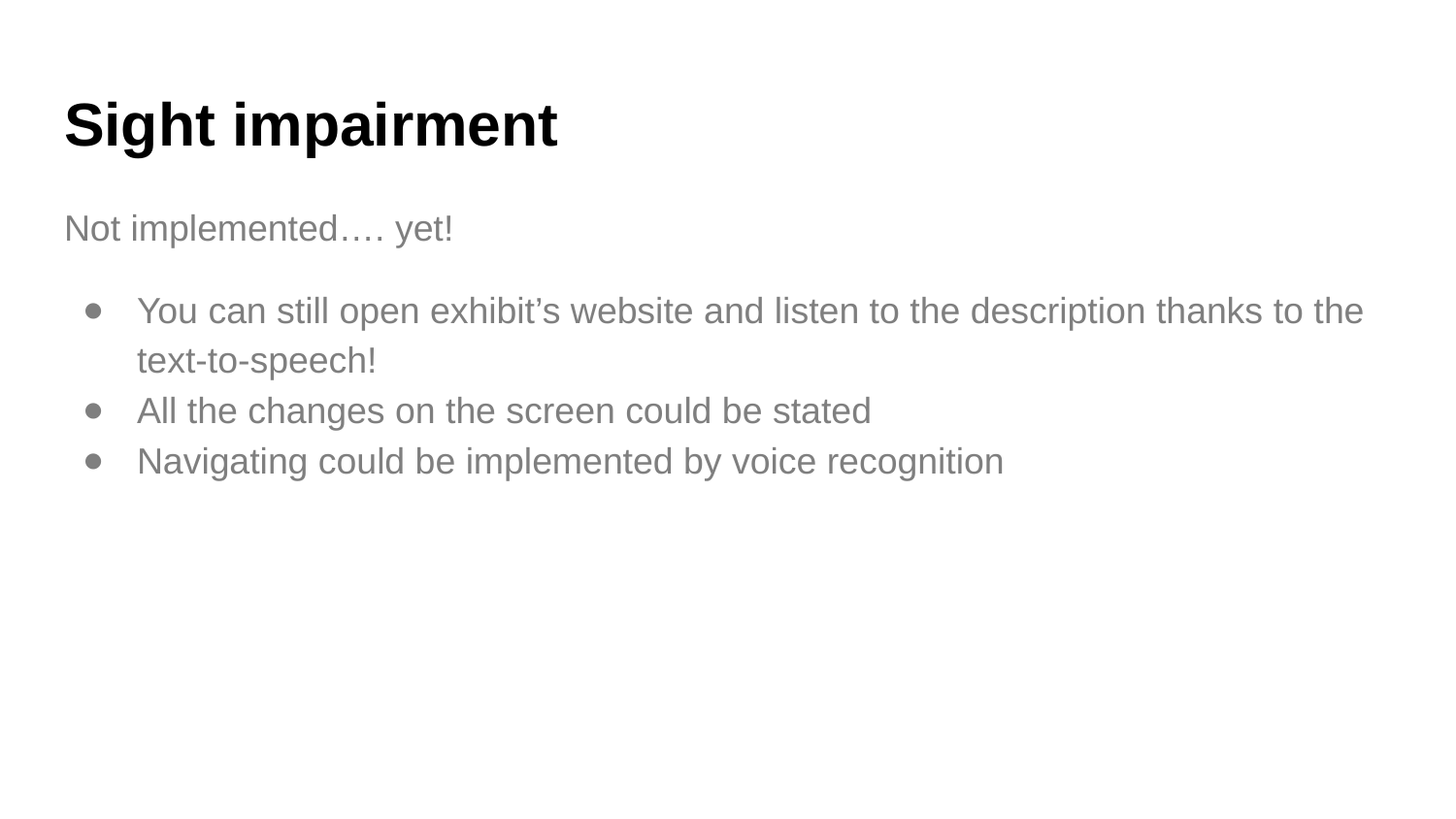

# Sight impairment
Not implemented…. yet!
You can still open exhibit’s website and listen to the description thanks to the text-to-speech!
All the changes on the screen could be stated
Navigating could be implemented by voice recognition